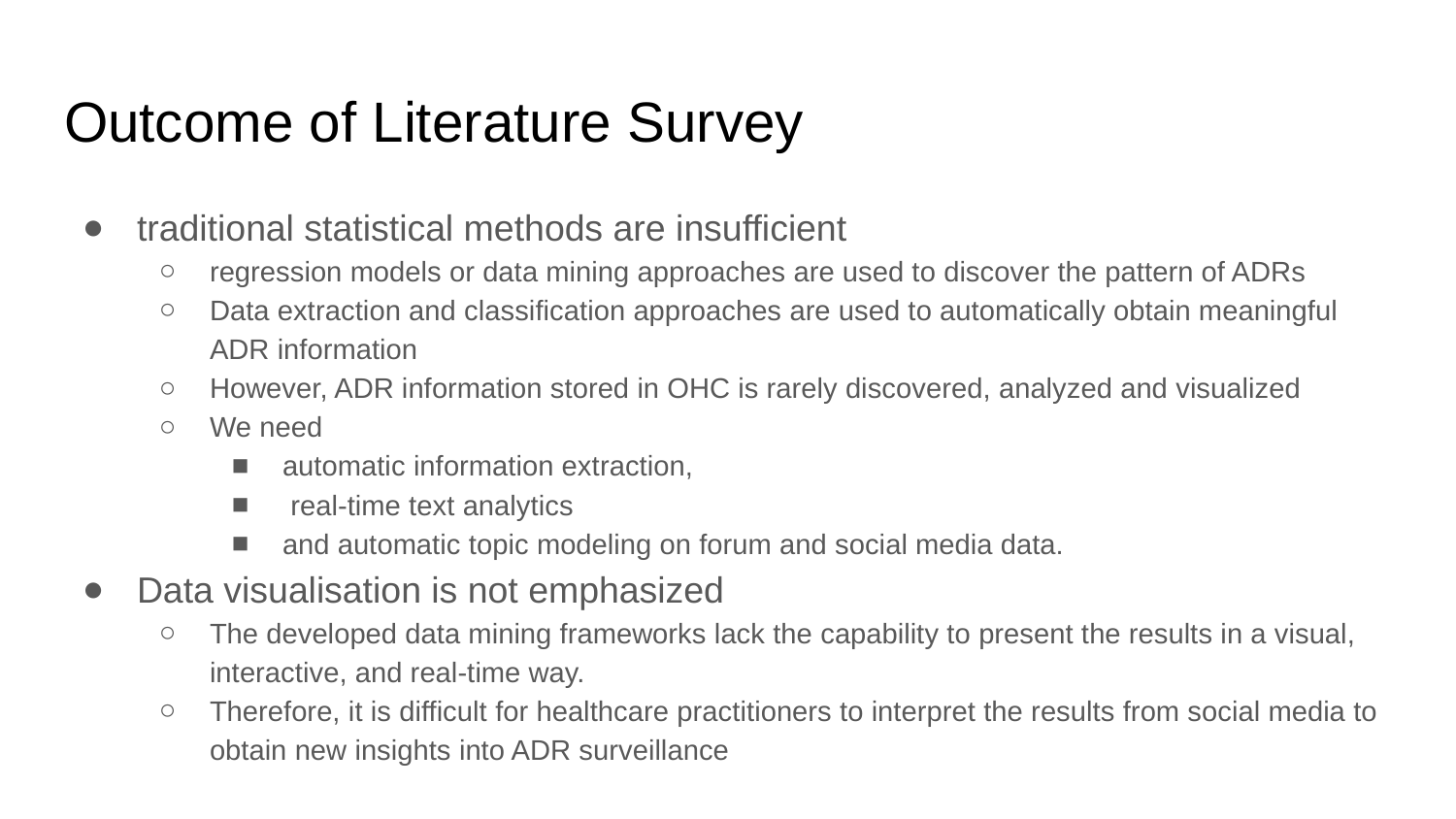

# Outcome of Literature Survey
traditional statistical methods are insufficient
regression models or data mining approaches are used to discover the pattern of ADRs
Data extraction and classification approaches are used to automatically obtain meaningful ADR information
However, ADR information stored in OHC is rarely discovered, analyzed and visualized
We need
automatic information extraction,
 real-time text analytics
and automatic topic modeling on forum and social media data.
Data visualisation is not emphasized
The developed data mining frameworks lack the capability to present the results in a visual, interactive, and real-time way.
Therefore, it is difficult for healthcare practitioners to interpret the results from social media to obtain new insights into ADR surveillance